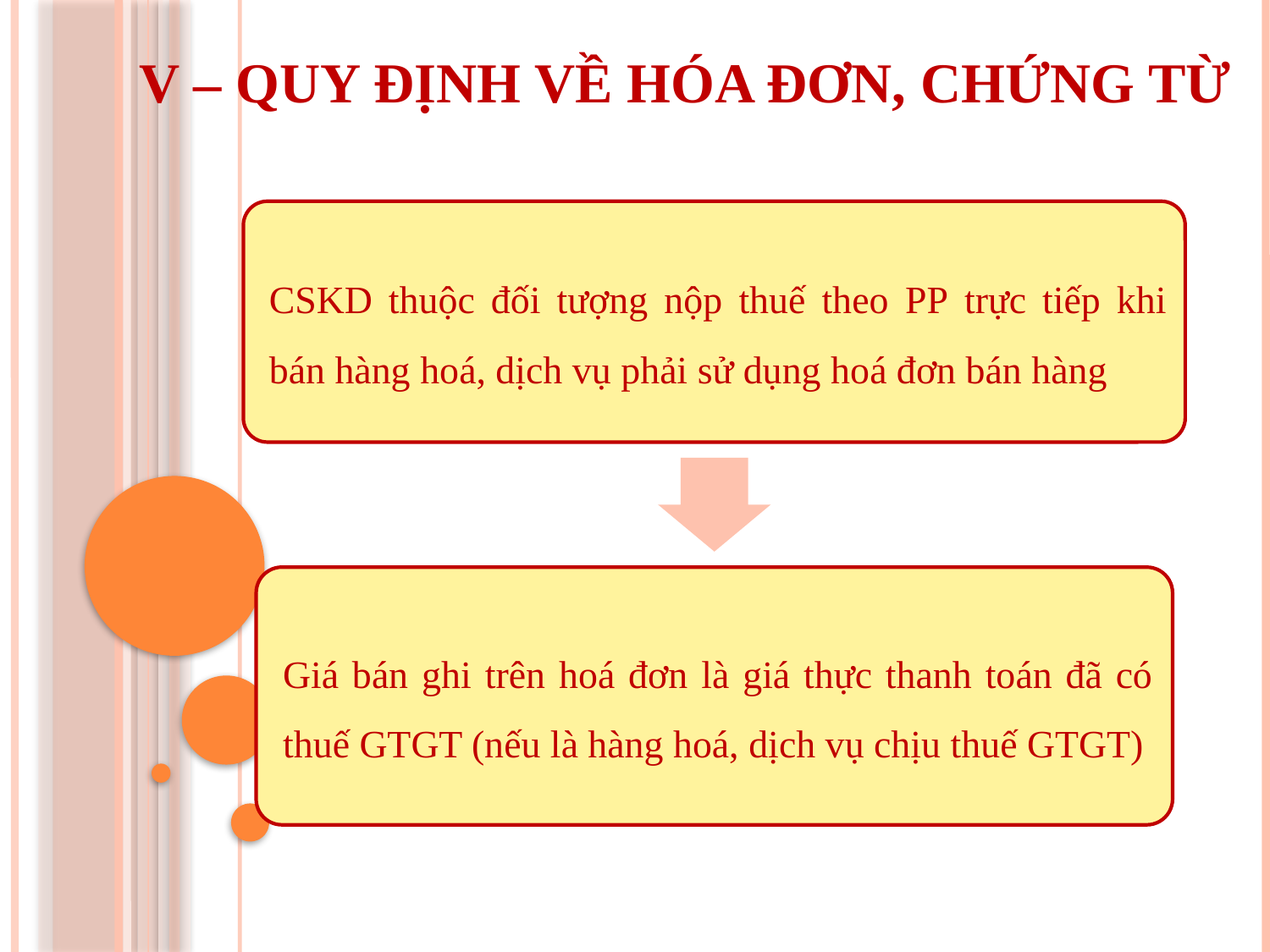

V – QUY ĐỊNH VỀ HÓA ĐƠN, CHỨNG TỪ
CSKD thuộc đối tượng nộp thuế theo PP trực tiếp khi bán hàng hoá, dịch vụ phải sử dụng hoá đơn bán hàng

Giá bán ghi trên hoá đơn là giá thực thanh toán đã có thuế GTGT (nếu là hàng hoá, dịch vụ chịu thuế GTGT)